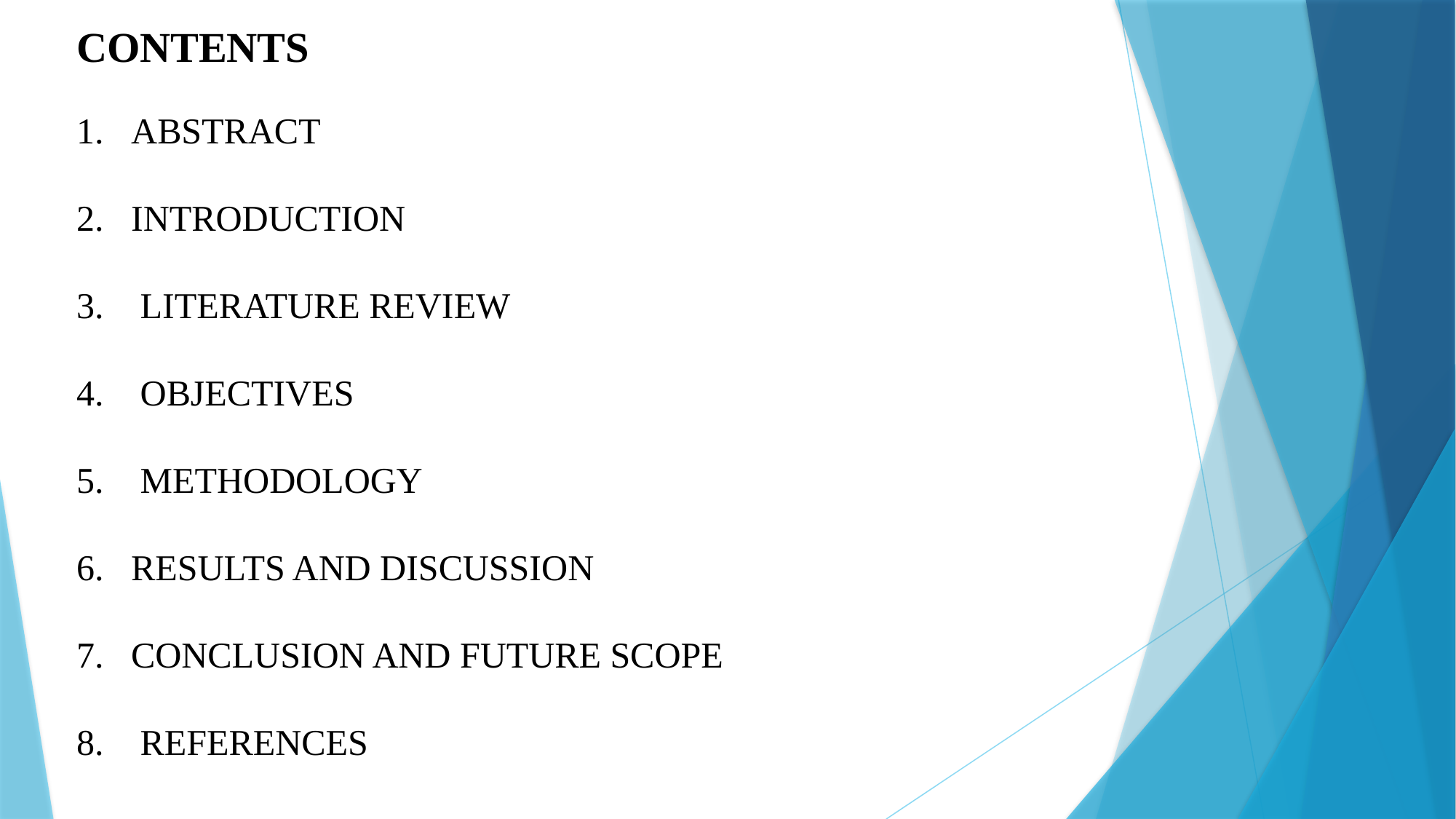

CONTENTS

ABSTRACT

INTRODUCTION

 LITERATURE REVIEW

 OBJECTIVES

 METHODOLOGY

RESULTS AND DISCUSSION

CONCLUSION AND FUTURE SCOPE

 REFERENCES